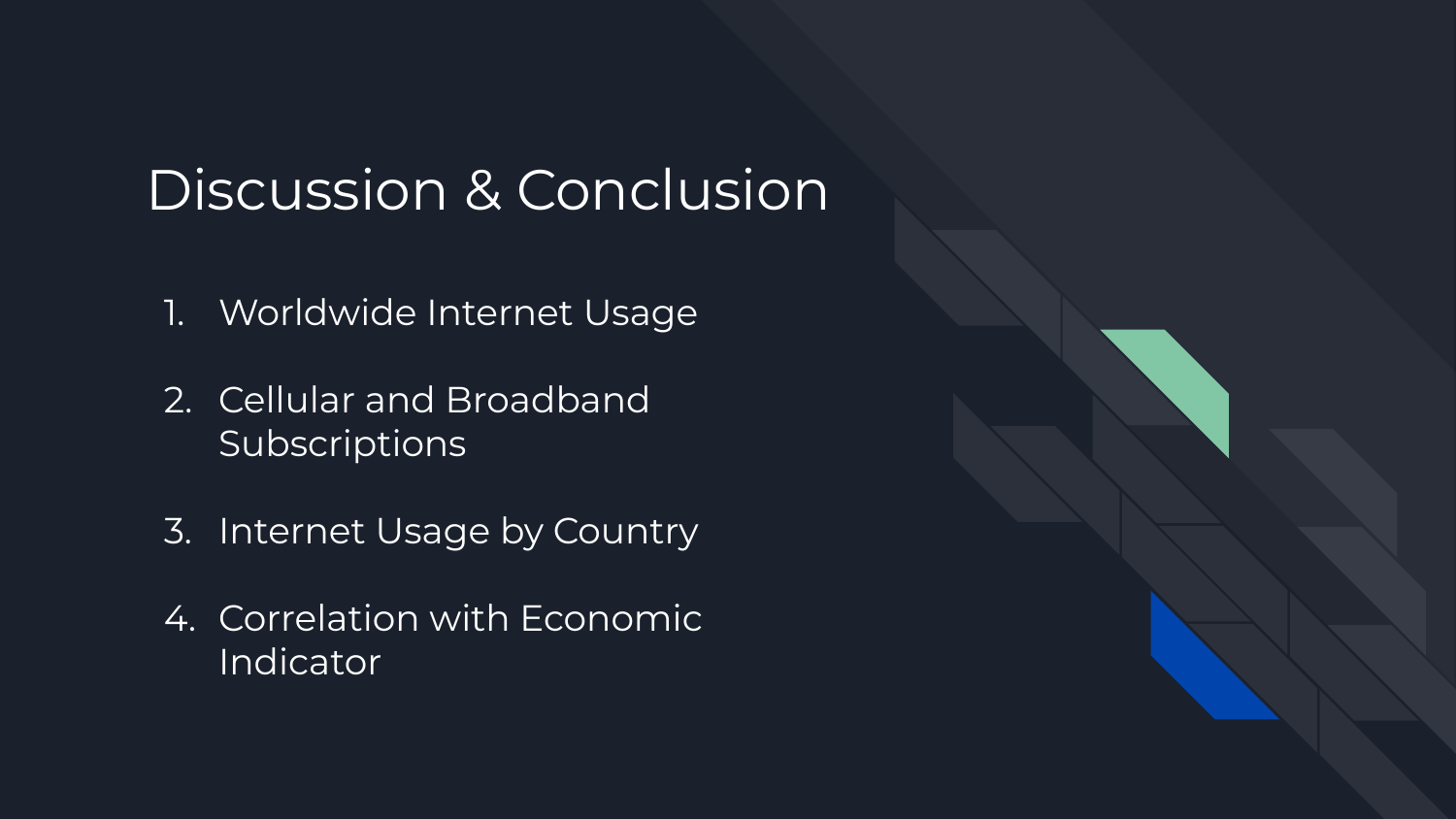

# Discussion & Conclusion

Worldwide Internet Usage

Cellular and Broadband Subscriptions

Internet Usage by Country

Correlation with Economic Indicator